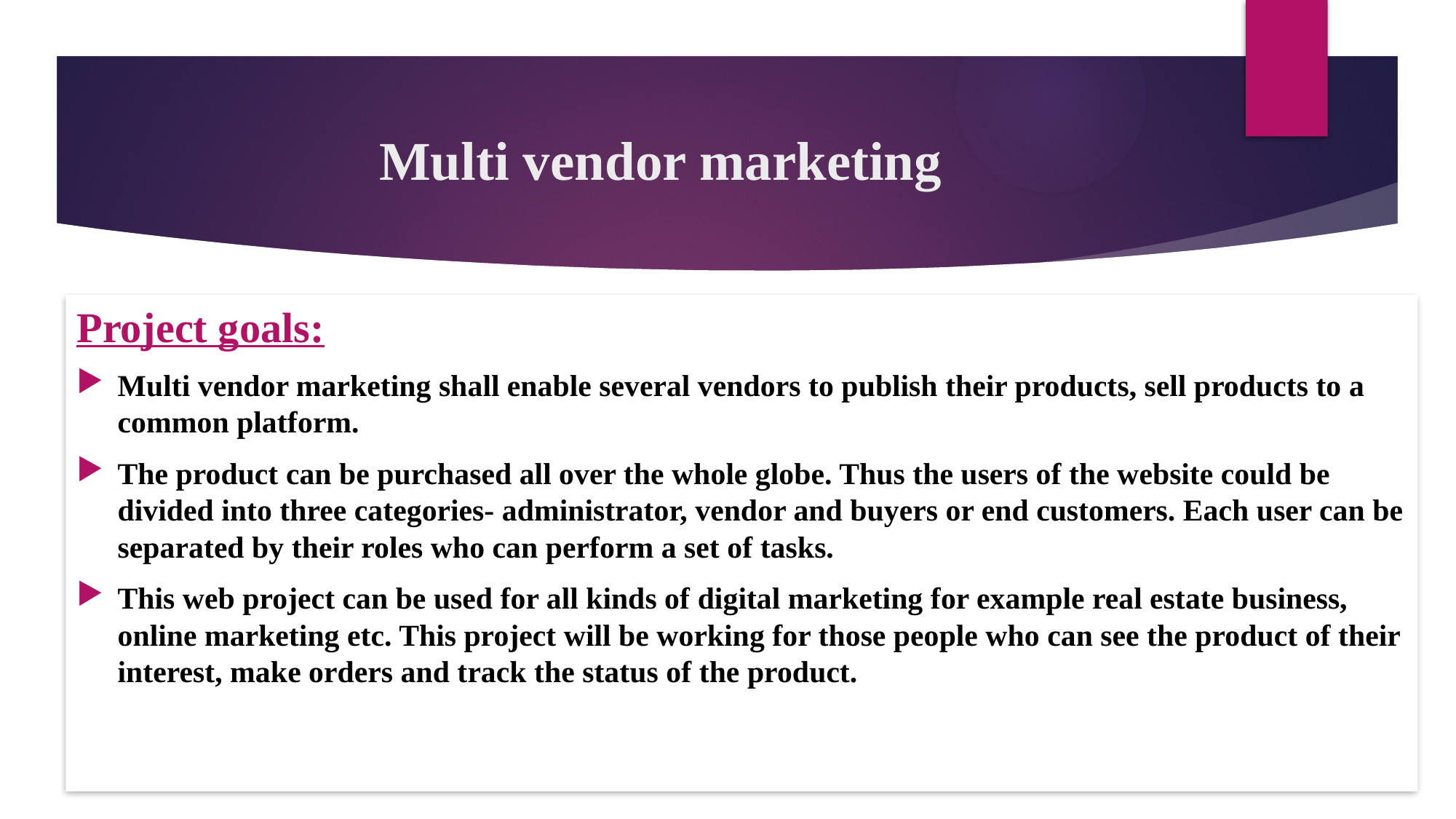

# Multi vendor marketing
Project goals:
Multi vendor marketing shall enable several vendors to publish their products, sell products to a common platform.
The product can be purchased all over the whole globe. Thus the users of the website could be divided into three categories- administrator, vendor and buyers or end customers. Each user can be separated by their roles who can perform a set of tasks.
This web project can be used for all kinds of digital marketing for example real estate business, online marketing etc. This project will be working for those people who can see the product of their interest, make orders and track the status of the product.